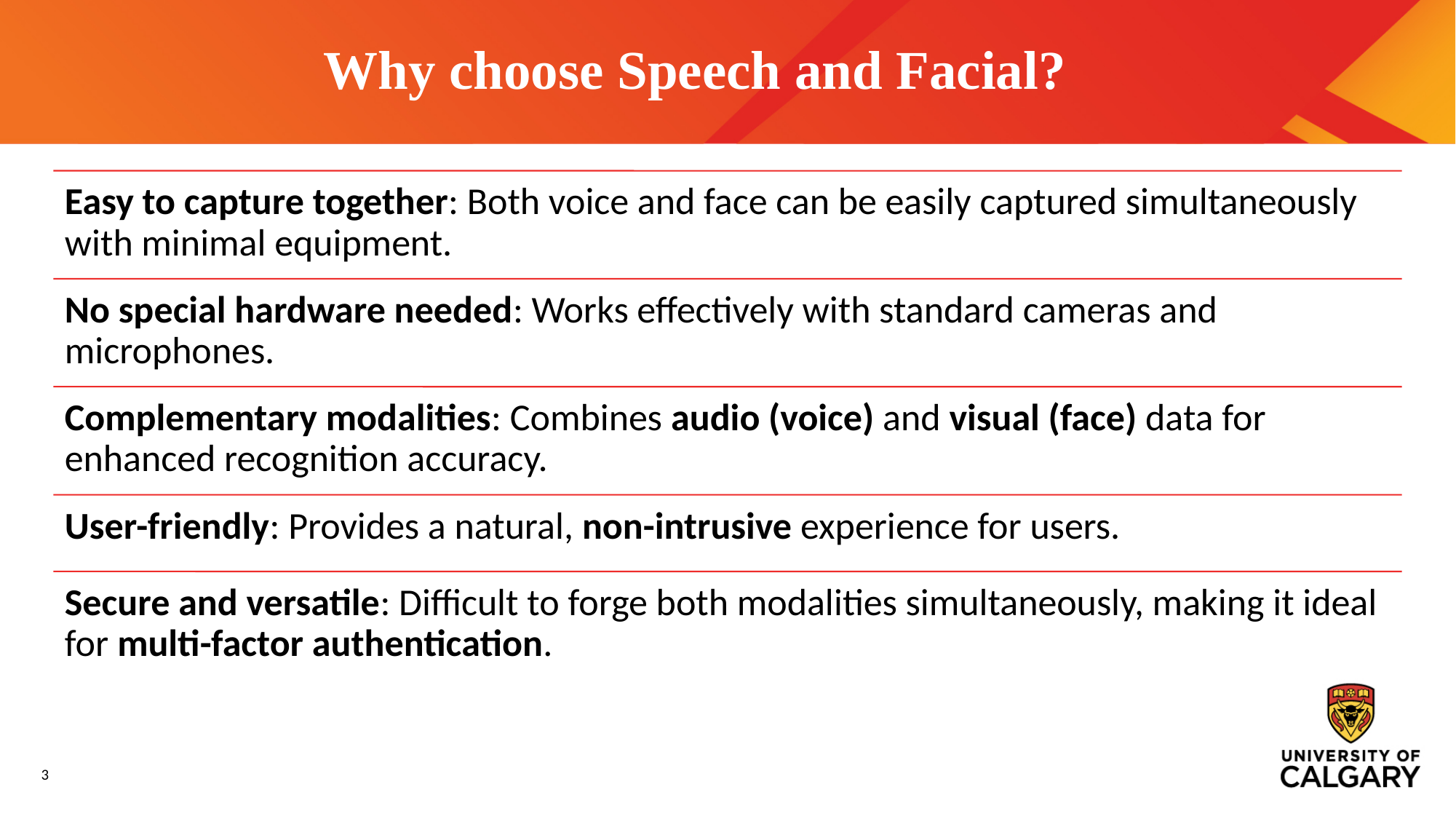

# Why choose Speech and Facial?
Easy to capture together: Both voice and face can be easily captured simultaneously with minimal equipment.
No special hardware needed: Works effectively with standard cameras and microphones.
Complementary modalities: Combines audio (voice) and visual (face) data for enhanced recognition accuracy.
User-friendly: Provides a natural, non-intrusive experience for users.
Secure and versatile: Difficult to forge both modalities simultaneously, making it ideal for multi-factor authentication.
3